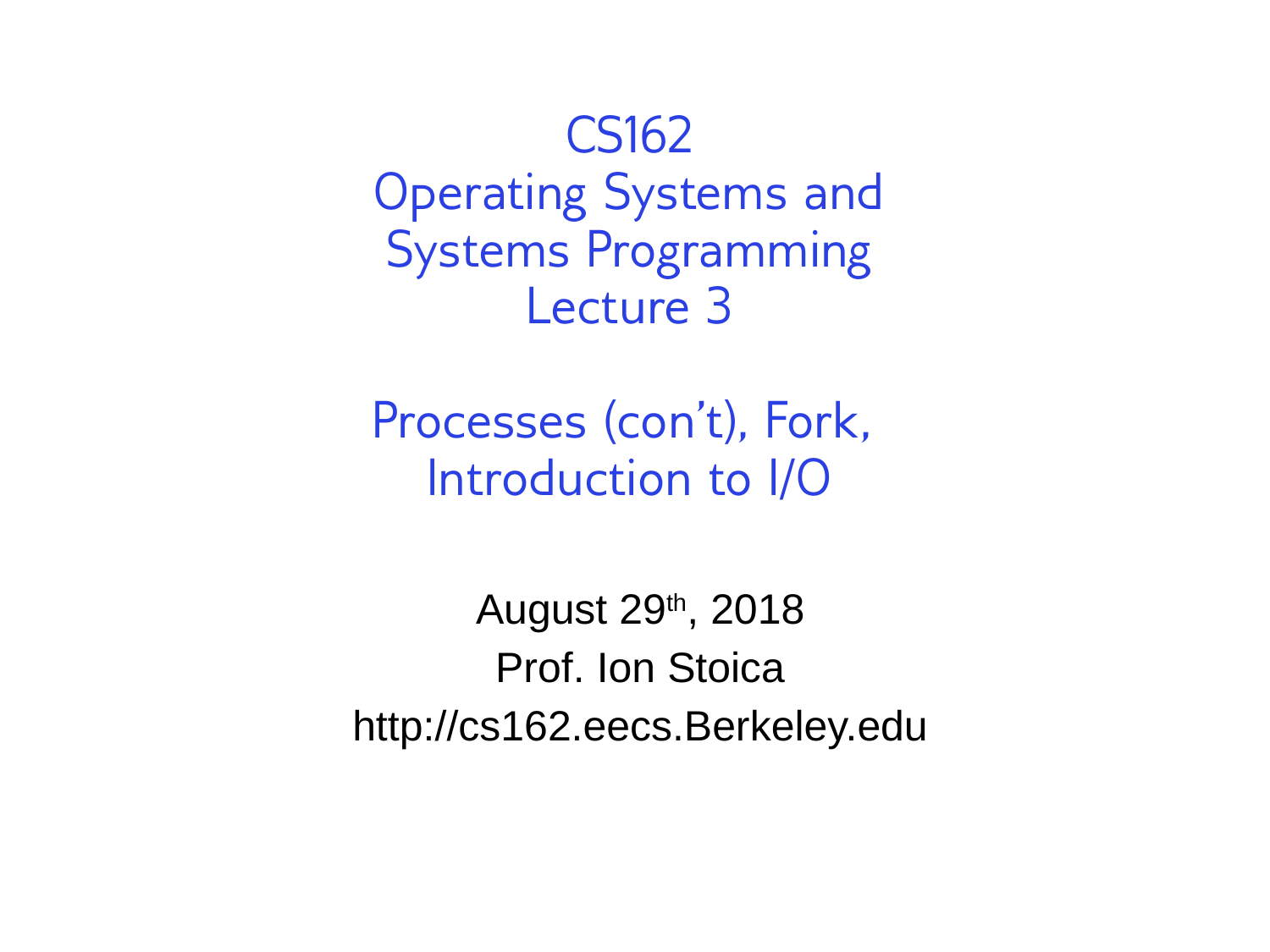

# CS162 Operating Systems and Systems Programming Lecture 3 Processes (con’t), Fork, Introduction to I/O
August 29th, 2018
Prof. Ion Stoica
http://cs162.eecs.Berkeley.edu